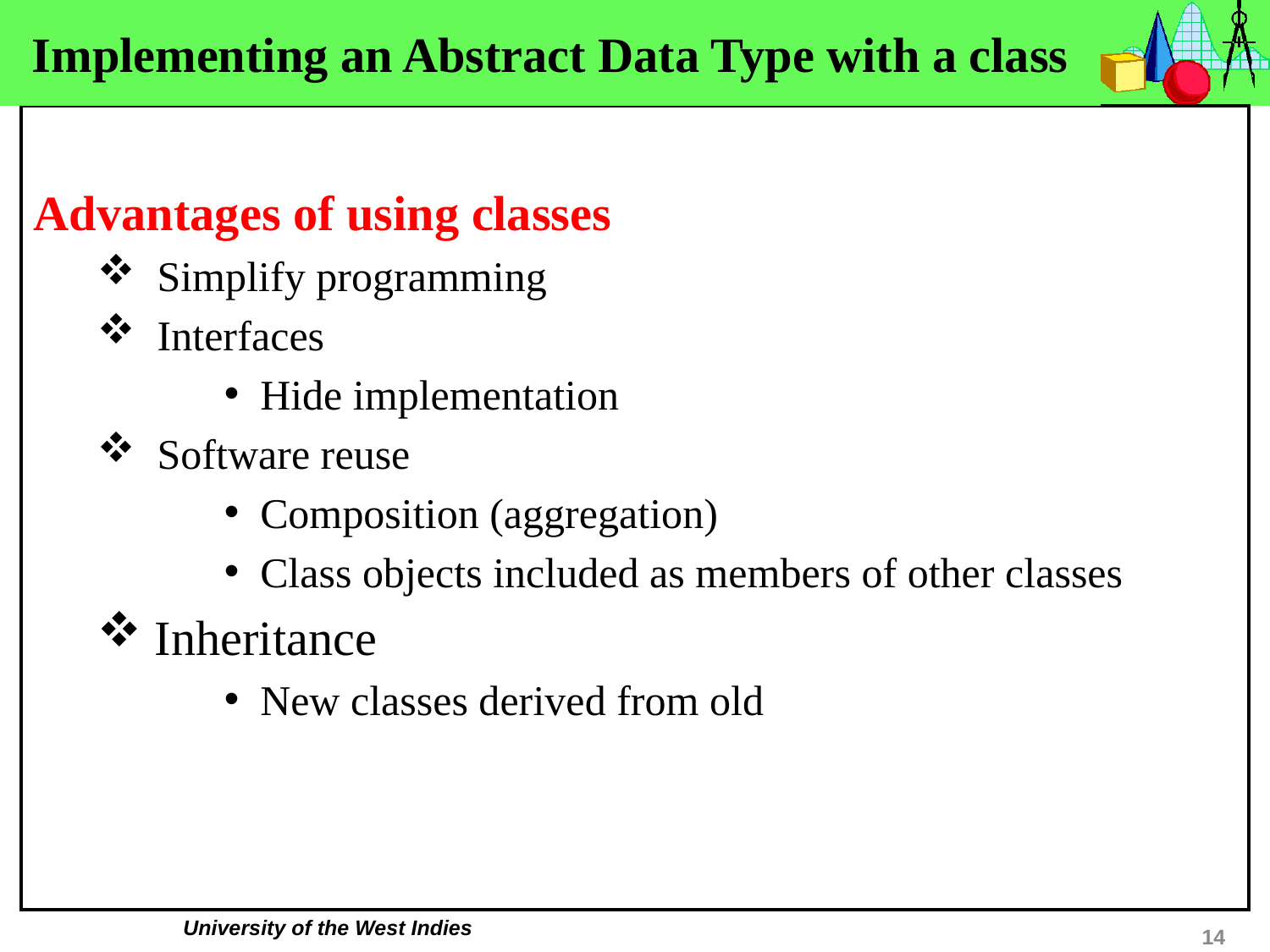

# Implementing an Abstract Data Type with a class

Advantages of using classes
  Simplify programming
  Interfaces
  Hide implementation
  Software reuse
  Composition (aggregation)
  Class objects included as members of other classes
 Inheritance
  New classes derived from old

14